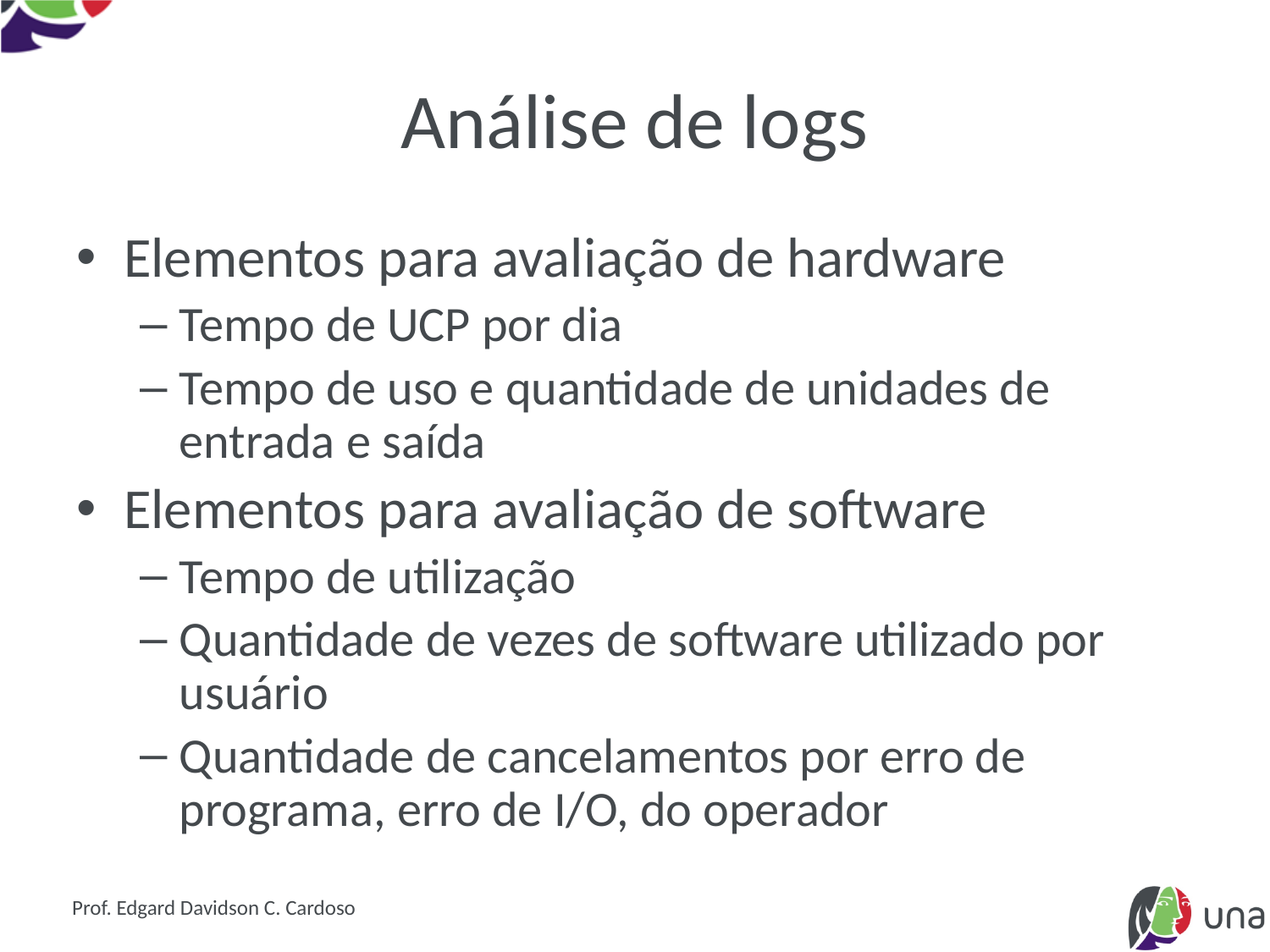

# Análise de logs
Elementos para avaliação de hardware
Tempo de UCP por dia
Tempo de uso e quantidade de unidades de entrada e saída
Elementos para avaliação de software
Tempo de utilização
Quantidade de vezes de software utilizado por usuário
Quantidade de cancelamentos por erro de programa, erro de I/O, do operador